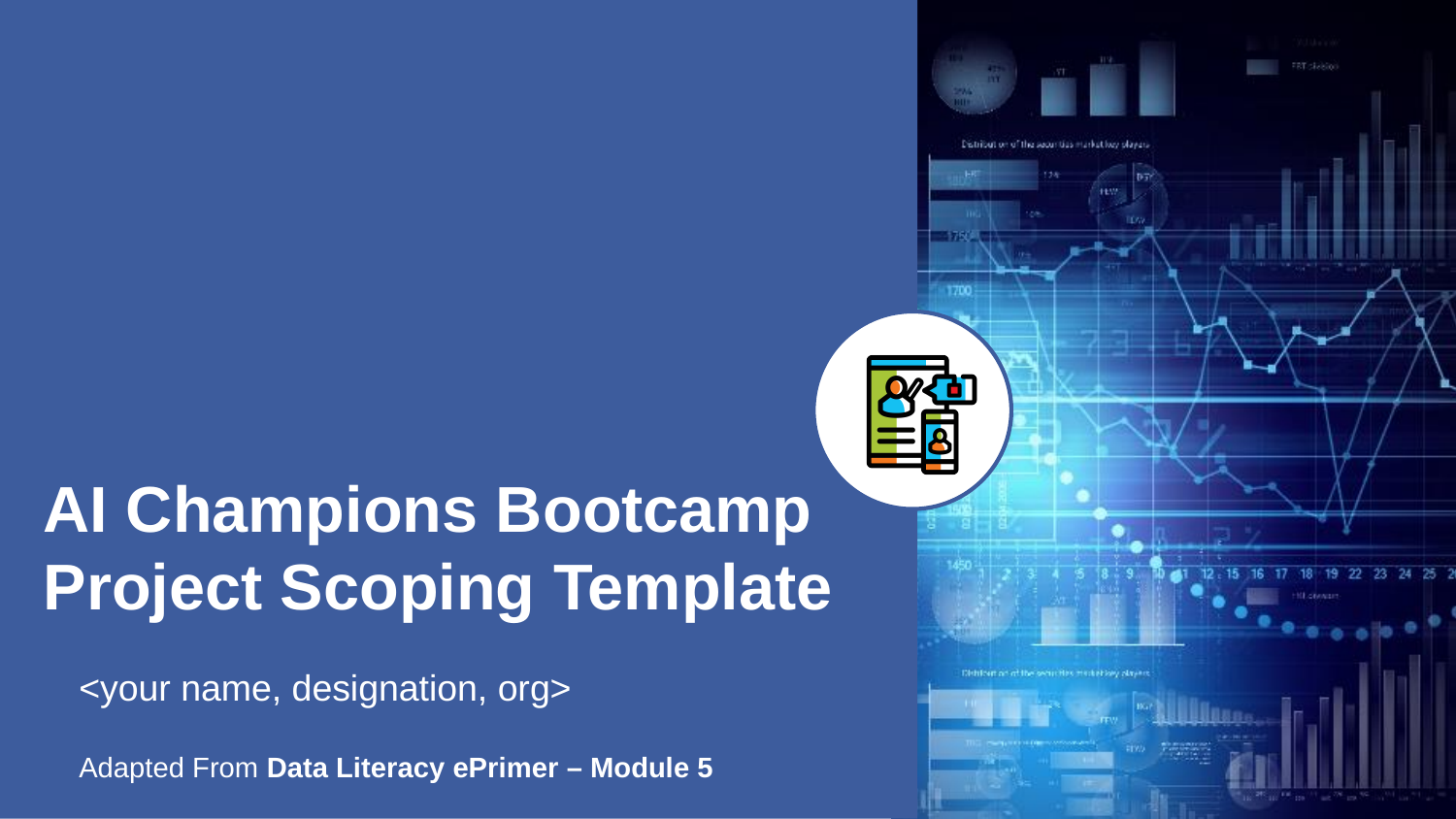

# AI Champions Bootcamp Project Scoping Template
<your name, designation, org>
Adapted From Data Literacy ePrimer – Module 5